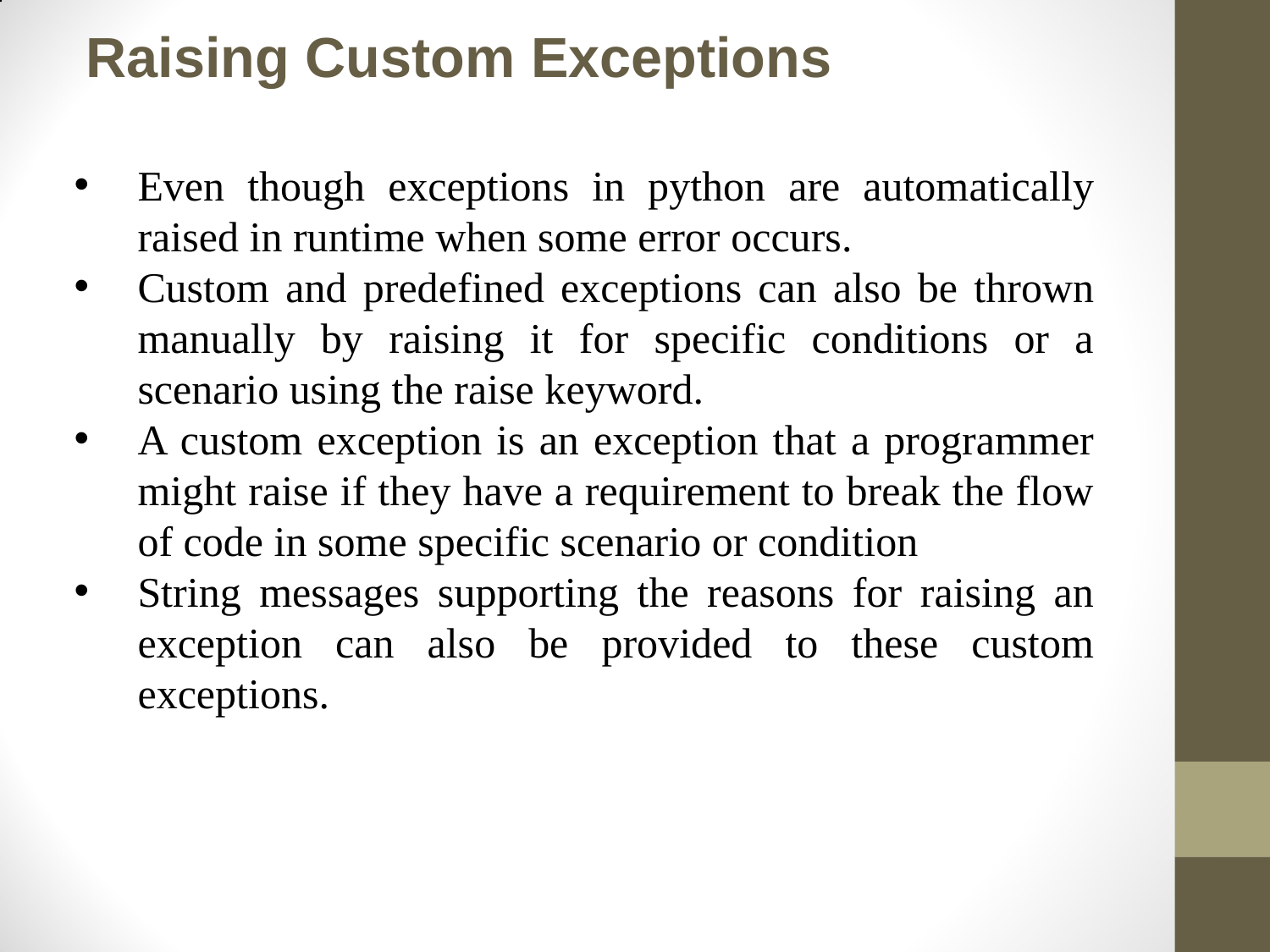

# Raising Custom Exceptions
Even though exceptions in python are automatically raised in runtime when some error occurs.
Custom and predefined exceptions can also be thrown manually by raising it for specific conditions or a scenario using the raise keyword.
A custom exception is an exception that a programmer might raise if they have a requirement to break the flow of code in some specific scenario or condition
String messages supporting the reasons for raising an exception can also be provided to these custom exceptions.